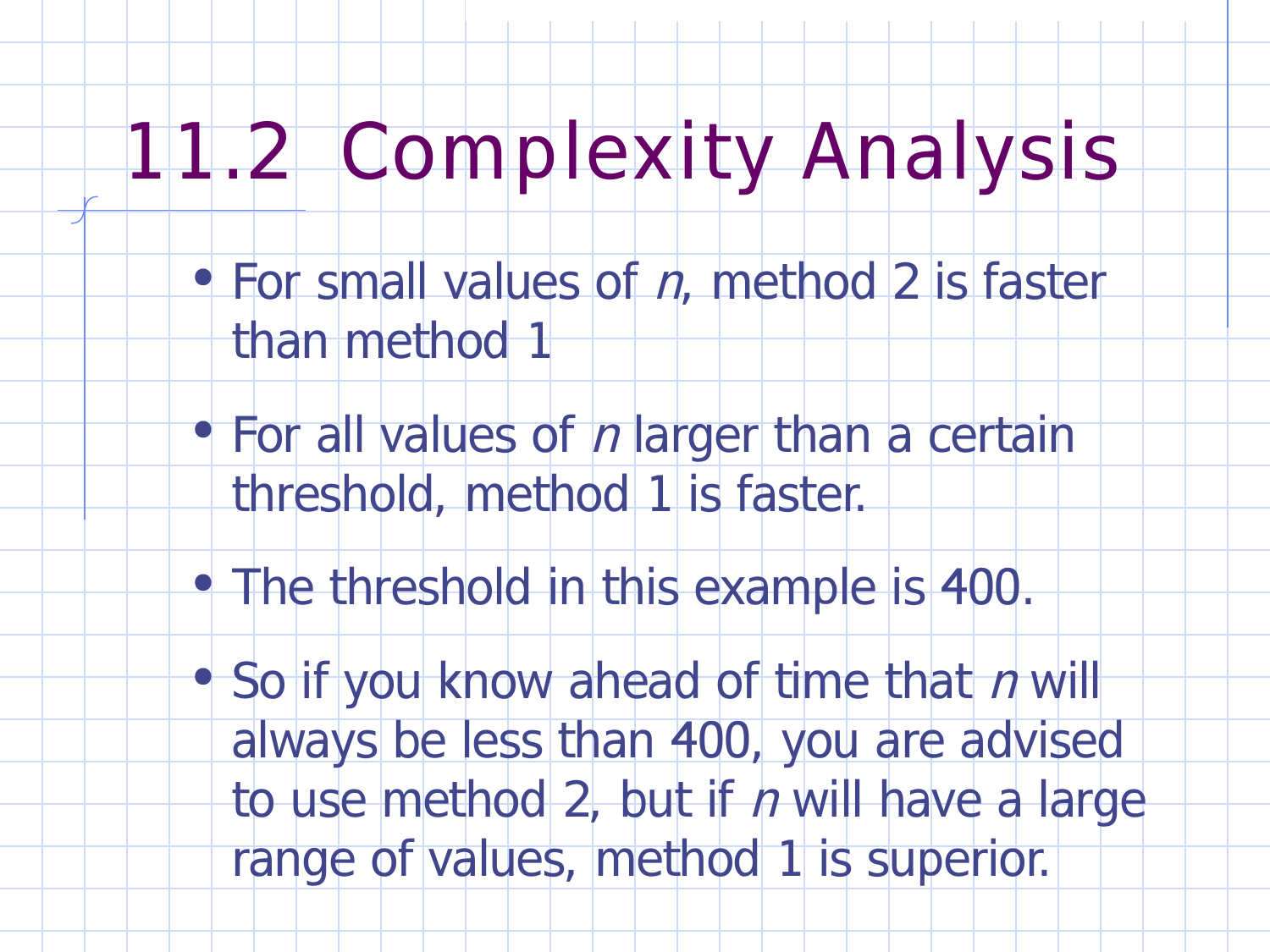

# 11.2  Complexity Analysis
For small values of n, method 2 is faster than method 1

For all values of n larger than a certain threshold, method 1 is faster.

The threshold in this example is 400.

So if you know ahead of time that n will always be less than 400, you are advised to use method 2, but if n will have a large range of values, method 1 is superior.